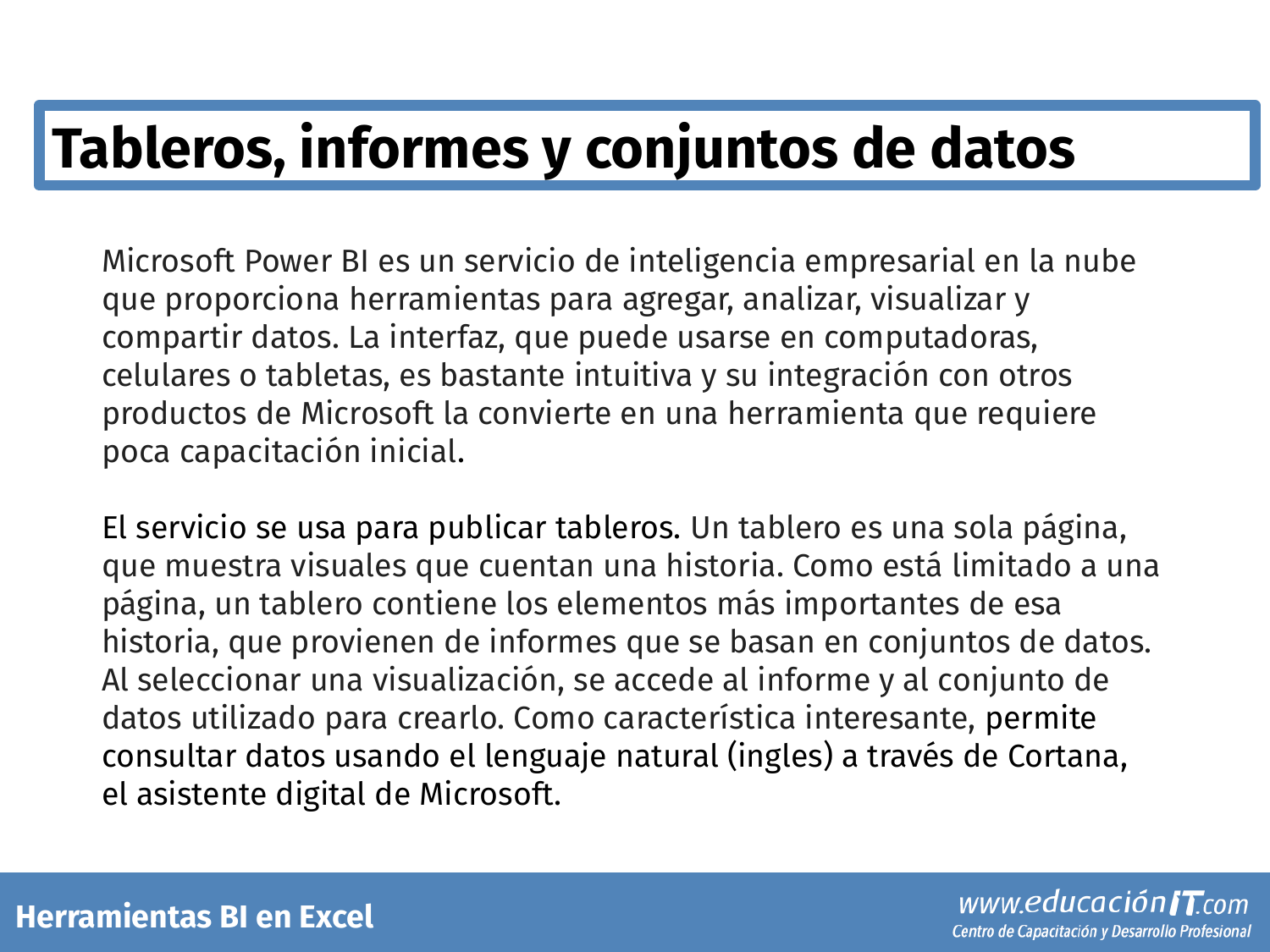

Tableros, informes y conjuntos de datos
Microsoft Power BI es un servicio de inteligencia empresarial en la nube que proporciona herramientas para agregar, analizar, visualizar y compartir datos. La interfaz, que puede usarse en computadoras, celulares o tabletas, es bastante intuitiva y su integración con otros productos de Microsoft la convierte en una herramienta que requiere poca capacitación inicial.

El servicio se usa para publicar tableros. Un tablero es una sola página, que muestra visuales que cuentan una historia. Como está limitado a una página, un tablero contiene los elementos más importantes de esa historia, que provienen de informes que se basan en conjuntos de datos. Al seleccionar una visualización, se accede al informe y al conjunto de datos utilizado para crearlo. Como característica interesante, permite consultar datos usando el lenguaje natural (ingles) a través de Cortana, el asistente digital de Microsoft.